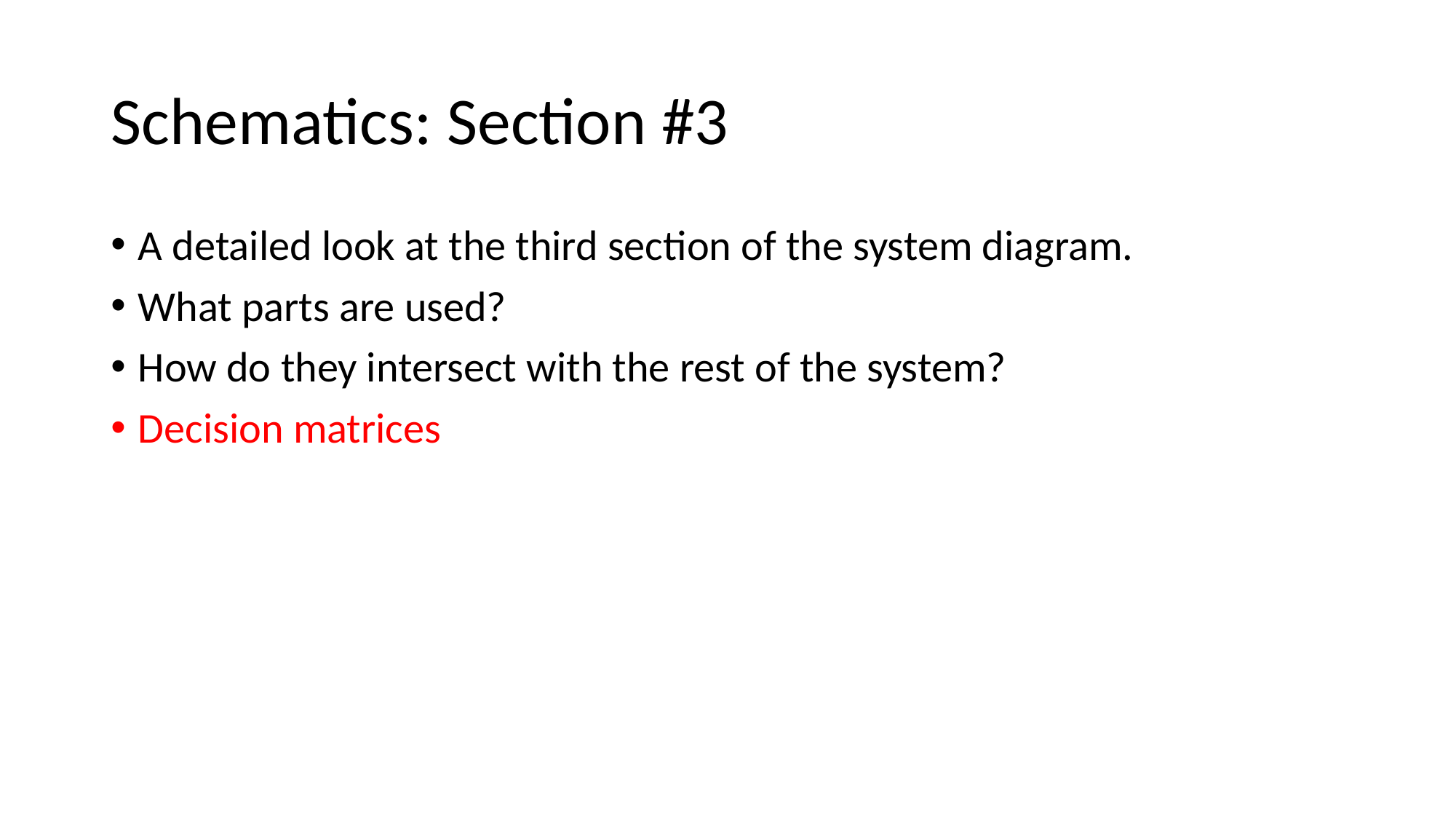

# Schematics: Section #3
A detailed look at the third section of the system diagram.
What parts are used?
How do they intersect with the rest of the system?
Decision matrices